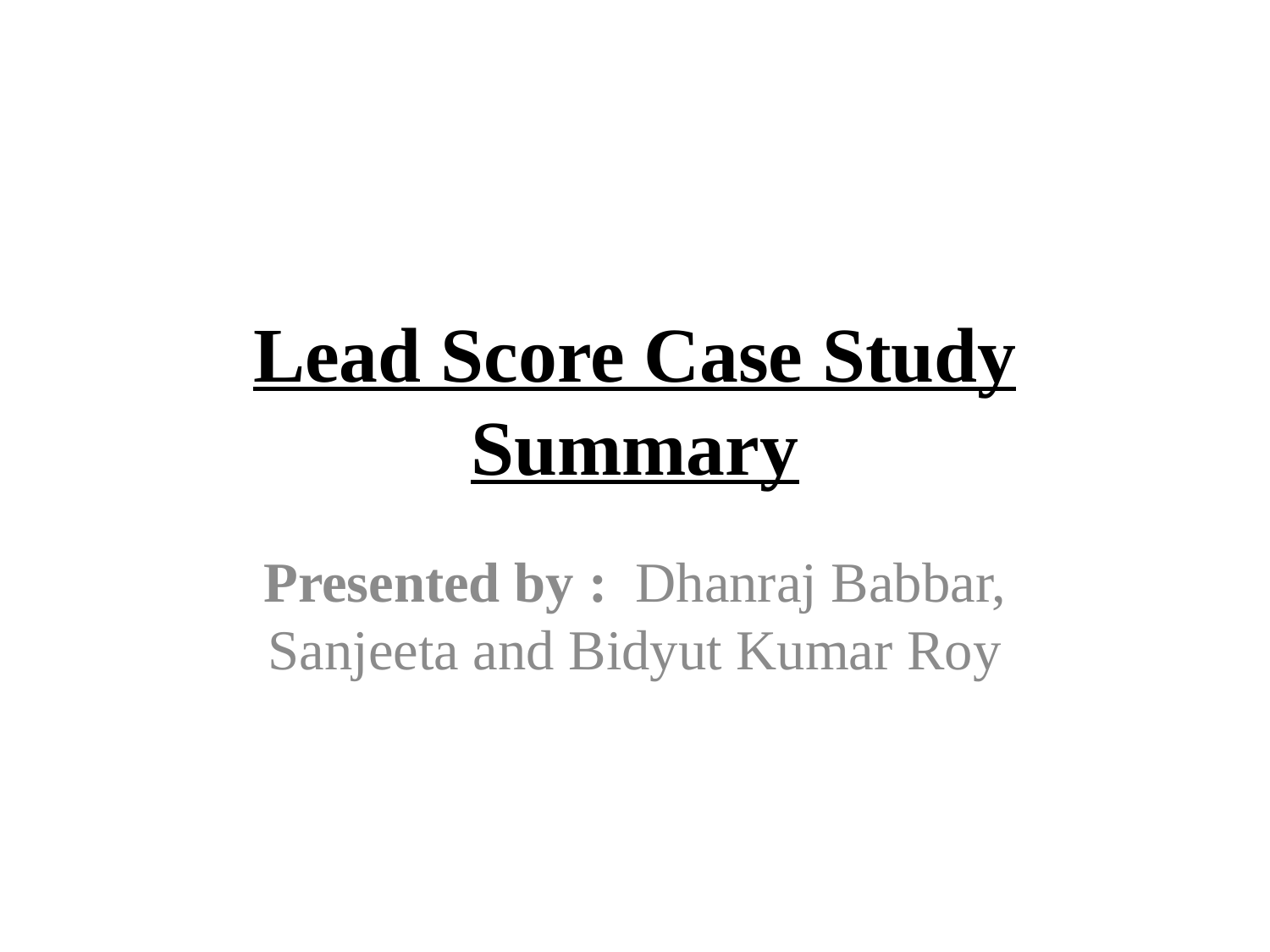

# Lead Score Case Study Summary
Presented by :  Dhanraj Babbar, Sanjeeta and Bidyut Kumar Roy